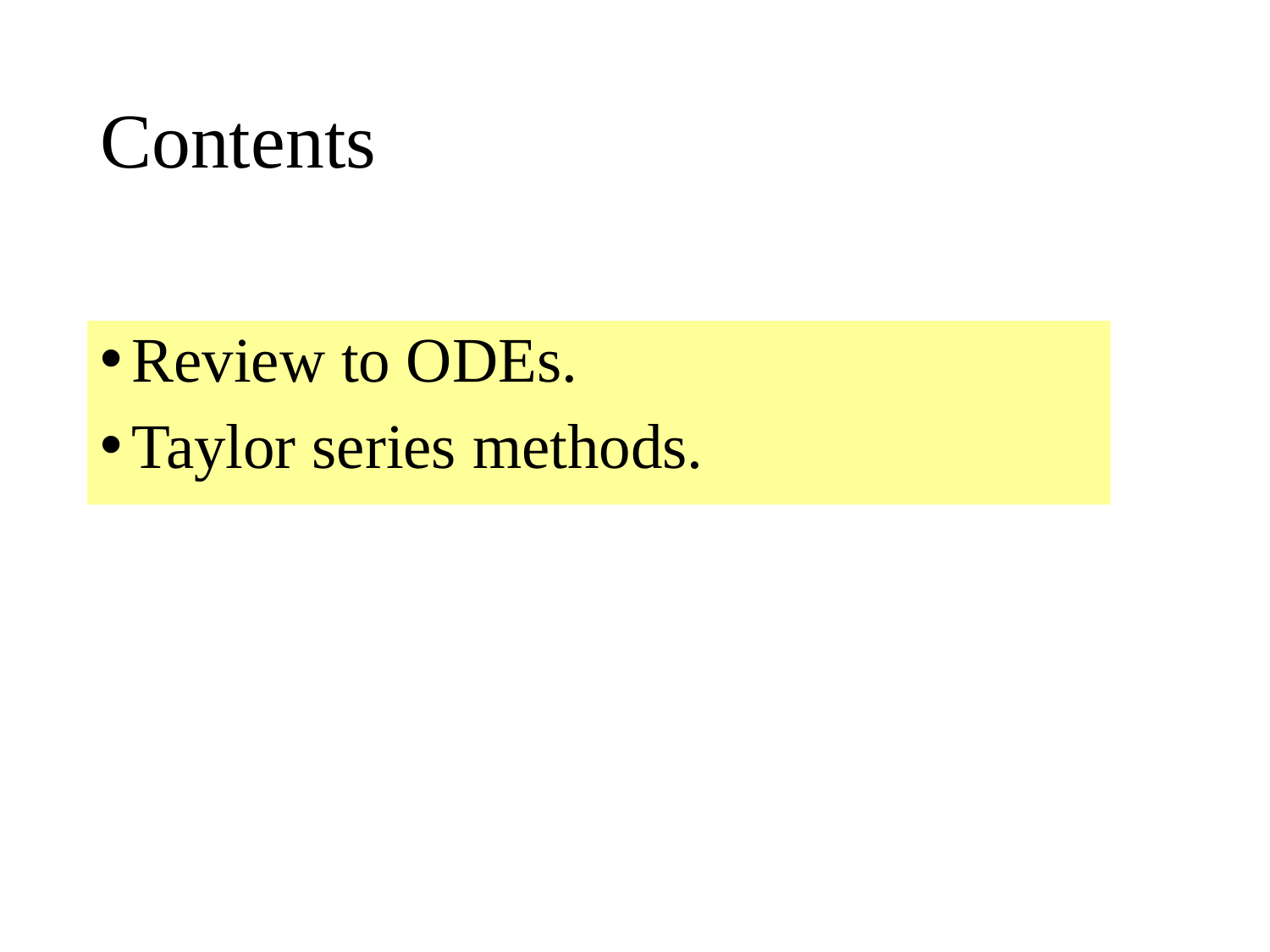

# Contents
Review to ODEs.
Taylor series methods.